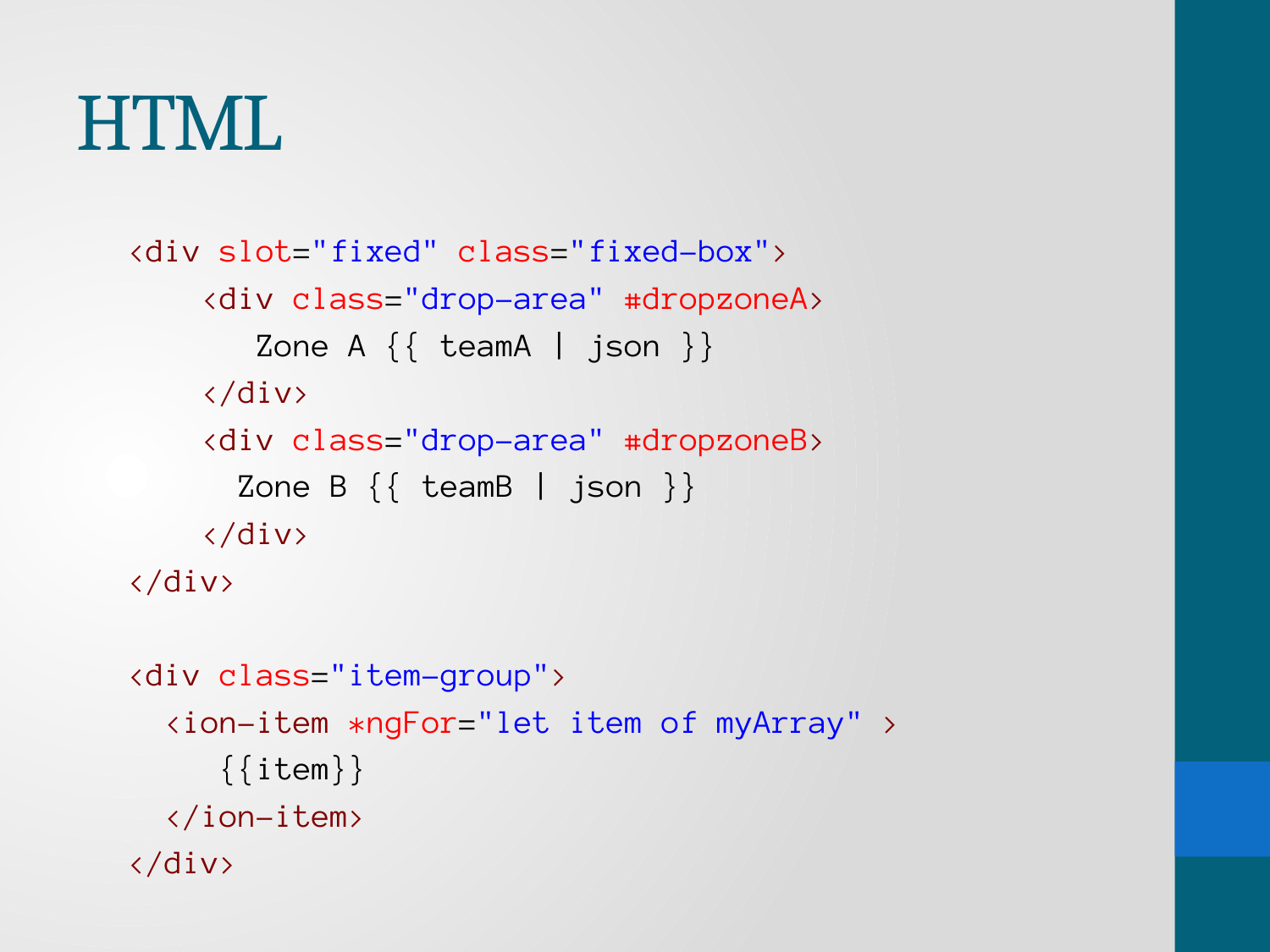

# HTML
  <div slot="fixed" class="fixed-box">
      <div class="drop-area" #dropzoneA>
         Zone A {{ teamA | json }}
      </div>
      <div class="drop-area" #dropzoneB>
        Zone B {{ teamB | json }}
      </div>
  </div>

  <div class="item-group">
    <ion-item *ngFor="let item of myArray" >
       {{item}}
    </ion-item>
  </div>